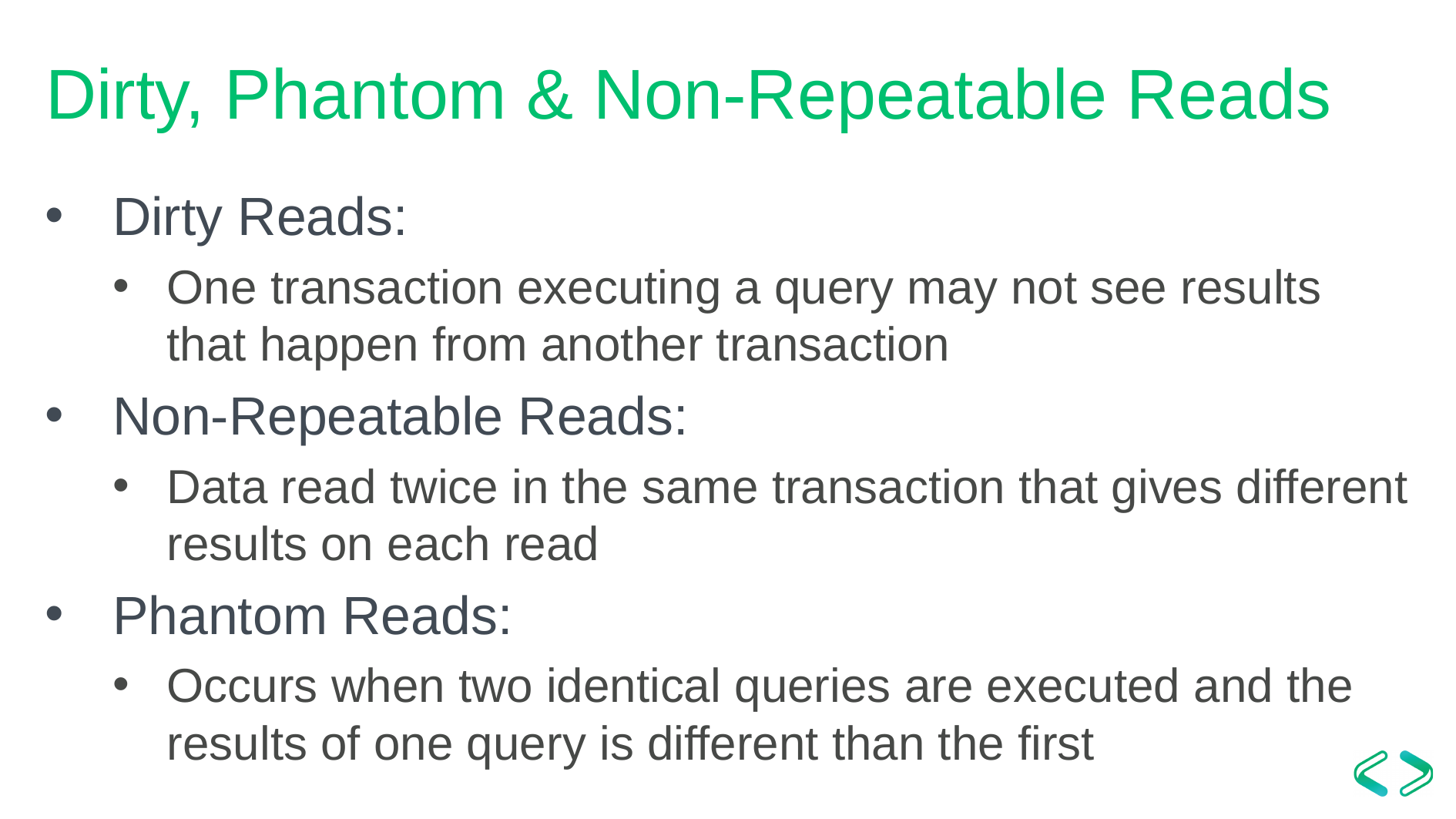

# Dirty, Phantom & Non-Repeatable Reads
Dirty Reads:
One transaction executing a query may not see results that happen from another transaction
Non-Repeatable Reads:
Data read twice in the same transaction that gives different results on each read
Phantom Reads:
Occurs when two identical queries are executed and the results of one query is different than the first